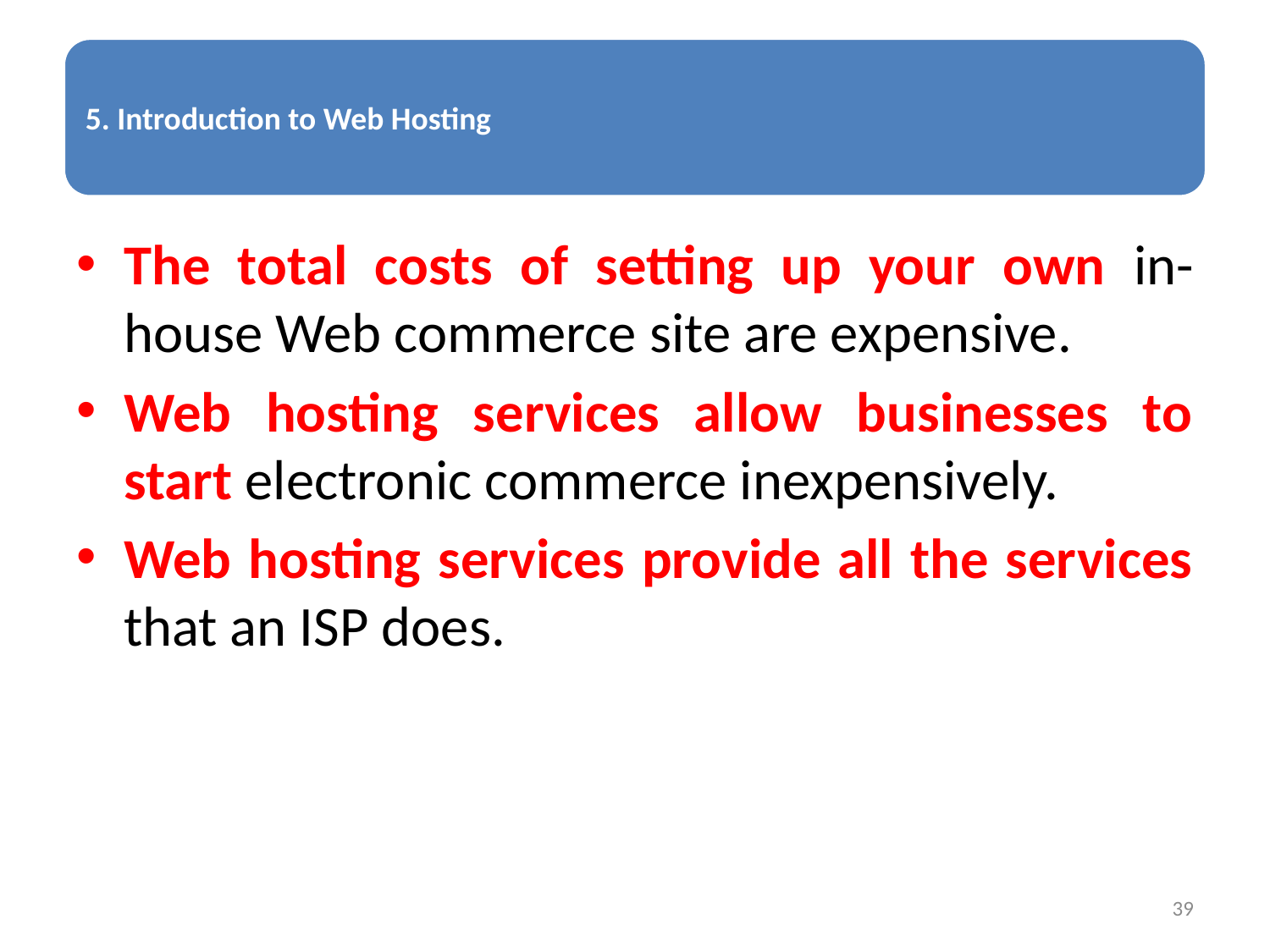

5. Introduction to Web Hosting
The total costs of setting up your own in-house Web commerce site are expensive.
Web hosting services allow businesses to start electronic commerce inexpensively.
Web hosting services provide all the services that an ISP does.

39